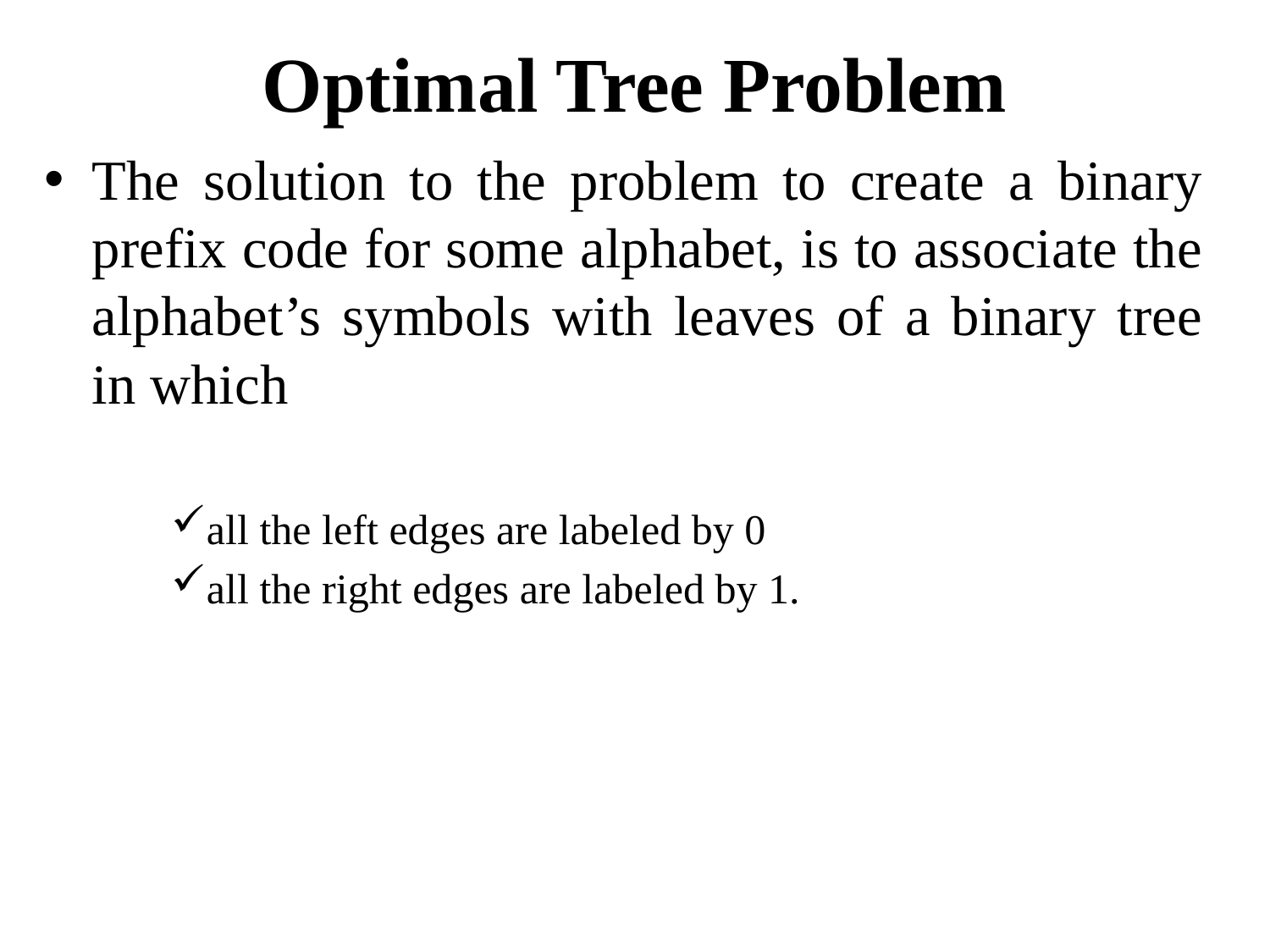

# Optimal Tree Problem
The solution to the problem to create a binary prefix code for some alphabet, is to associate the alphabet’s symbols with leaves of a binary tree in which

all the left edges are labeled by 0
all the right edges are labeled by 1.